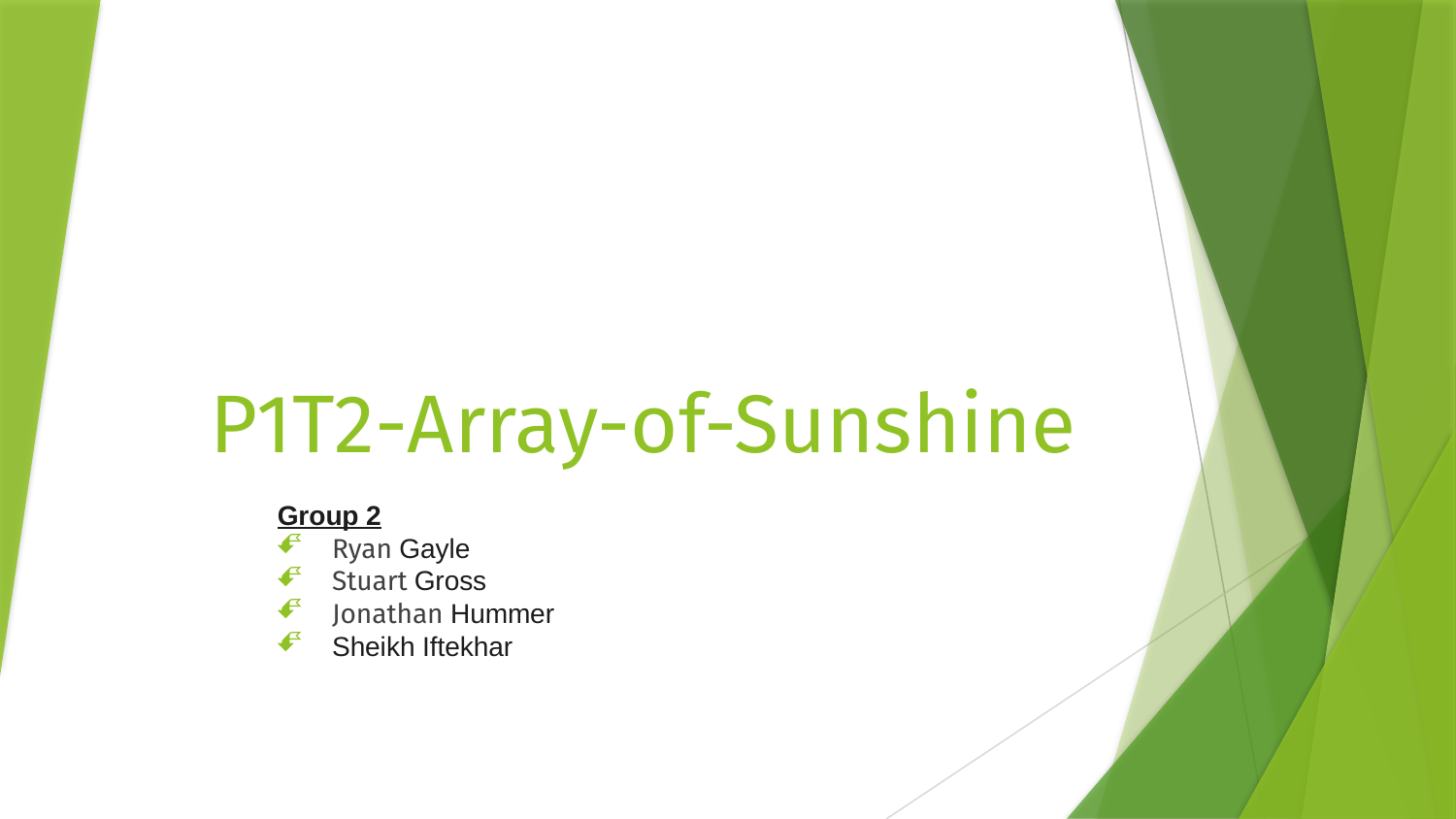

# P1T2-Array-of-Sunshine
Group 2
Ryan Gayle
Stuart Gross
Jonathan Hummer
Sheikh Iftekhar